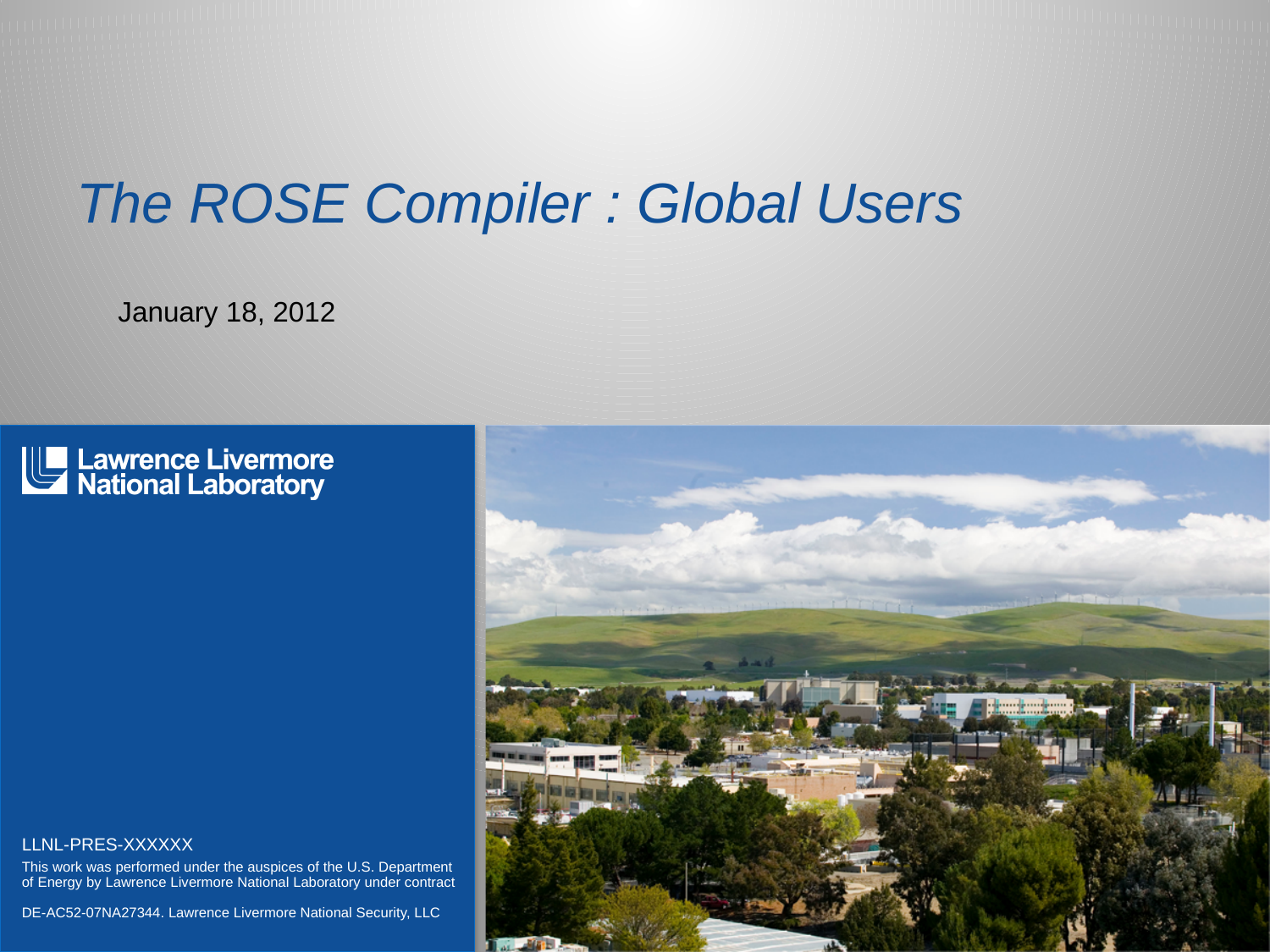

# The ROSE Compiler : Global Users
January 18, 2012